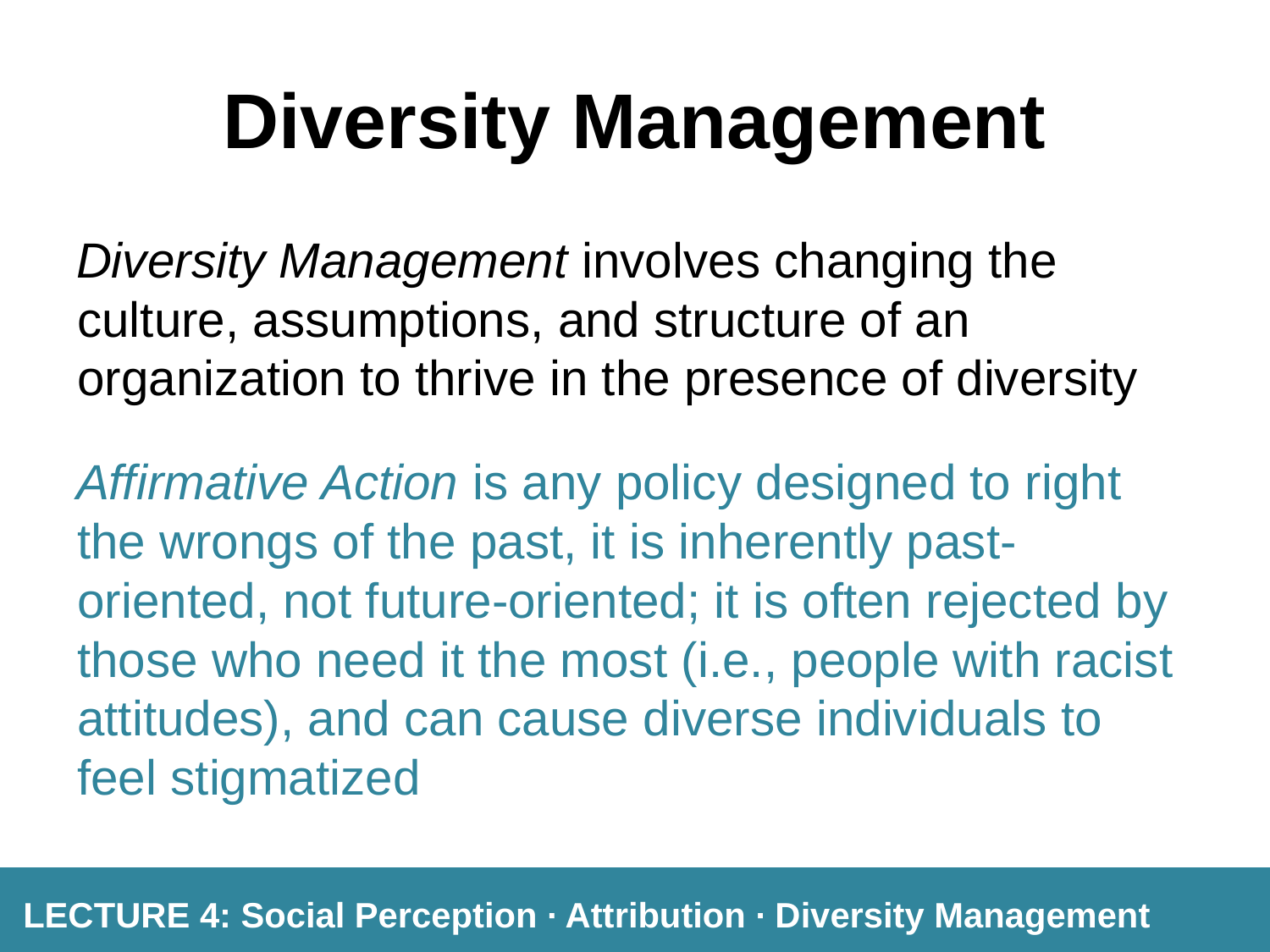

# Diversity Management
Diversity Management involves changing the culture, assumptions, and structure of an organization to thrive in the presence of diversity

Affirmative Action is any policy designed to right the wrongs of the past, it is inherently past-oriented, not future-oriented; it is often rejected by those who need it the most (i.e., people with racist attitudes), and can cause diverse individuals to feel stigmatized
LECTURE 4: Social Perception ∙ Attribution ∙ Diversity Management